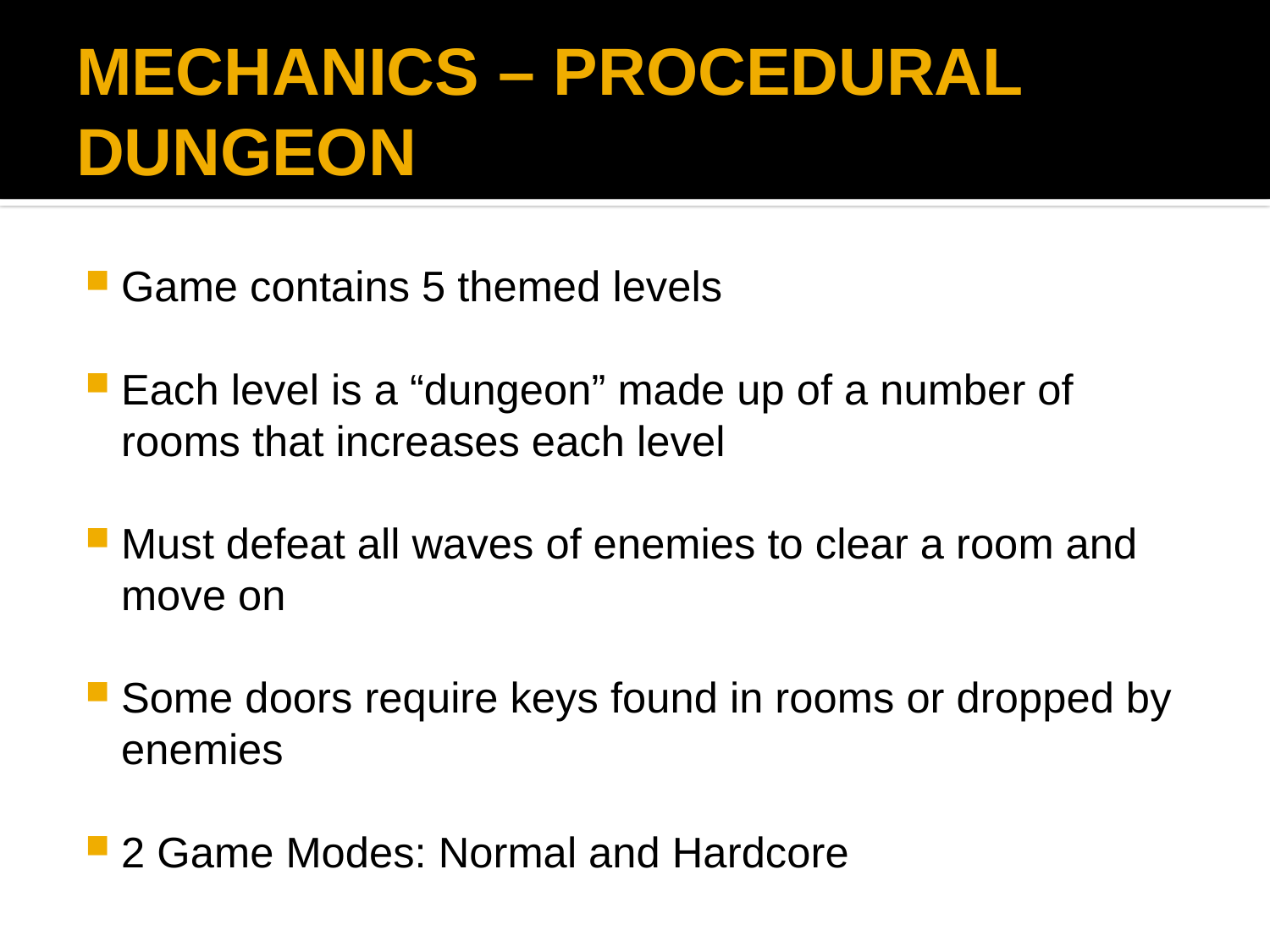

# MECHANICS – PROCEDURAL DUNGEON
Game contains 5 themed levels

Each level is a “dungeon” made up of a number of rooms that increases each level

Must defeat all waves of enemies to clear a room and move on

Some doors require keys found in rooms or dropped by enemies

2 Game Modes: Normal and Hardcore